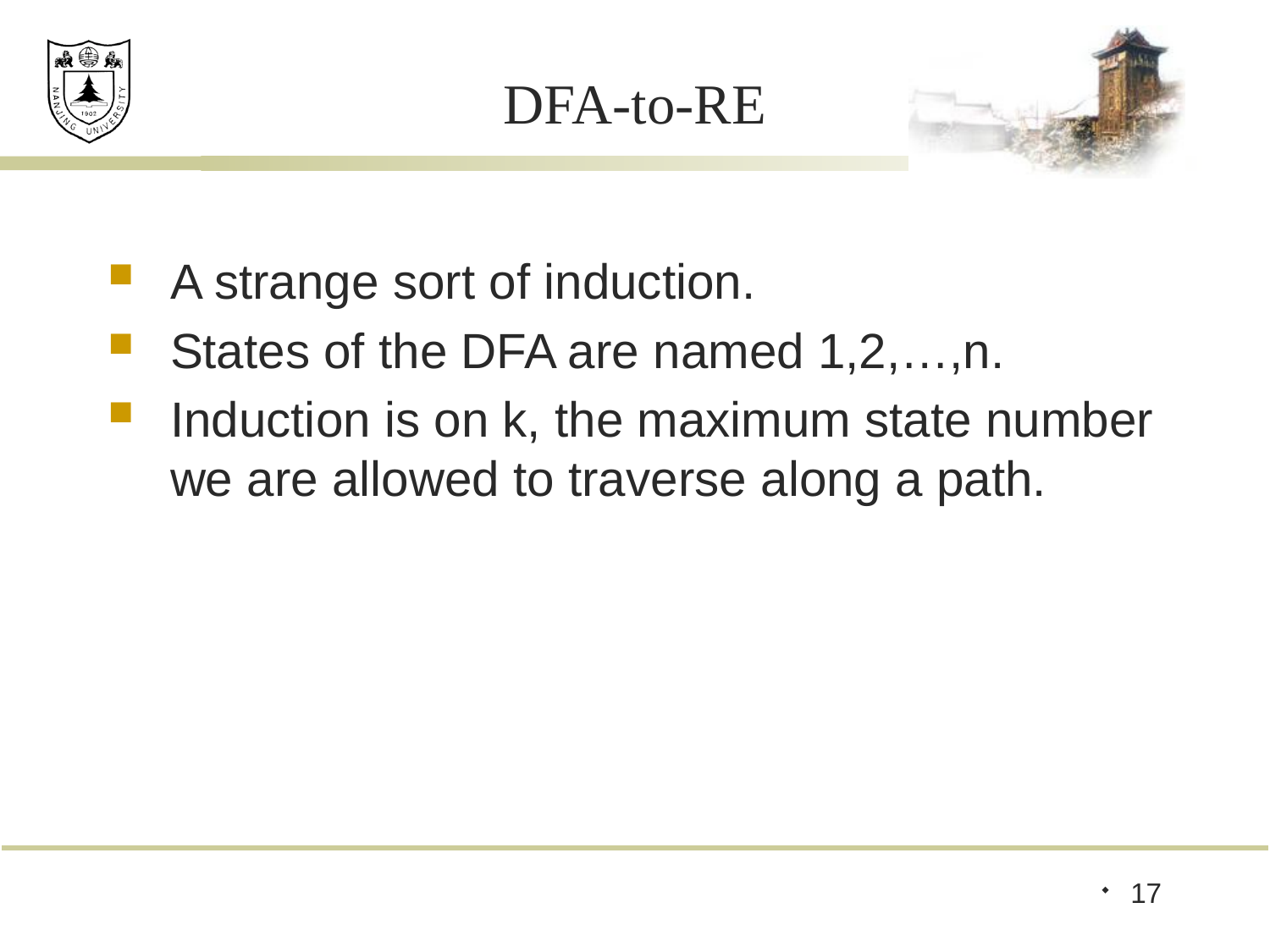

# DFA-to-RE
A strange sort of induction.
States of the DFA are named 1,2,…,n.
Induction is on k, the maximum state number we are allowed to traverse along a path.
17